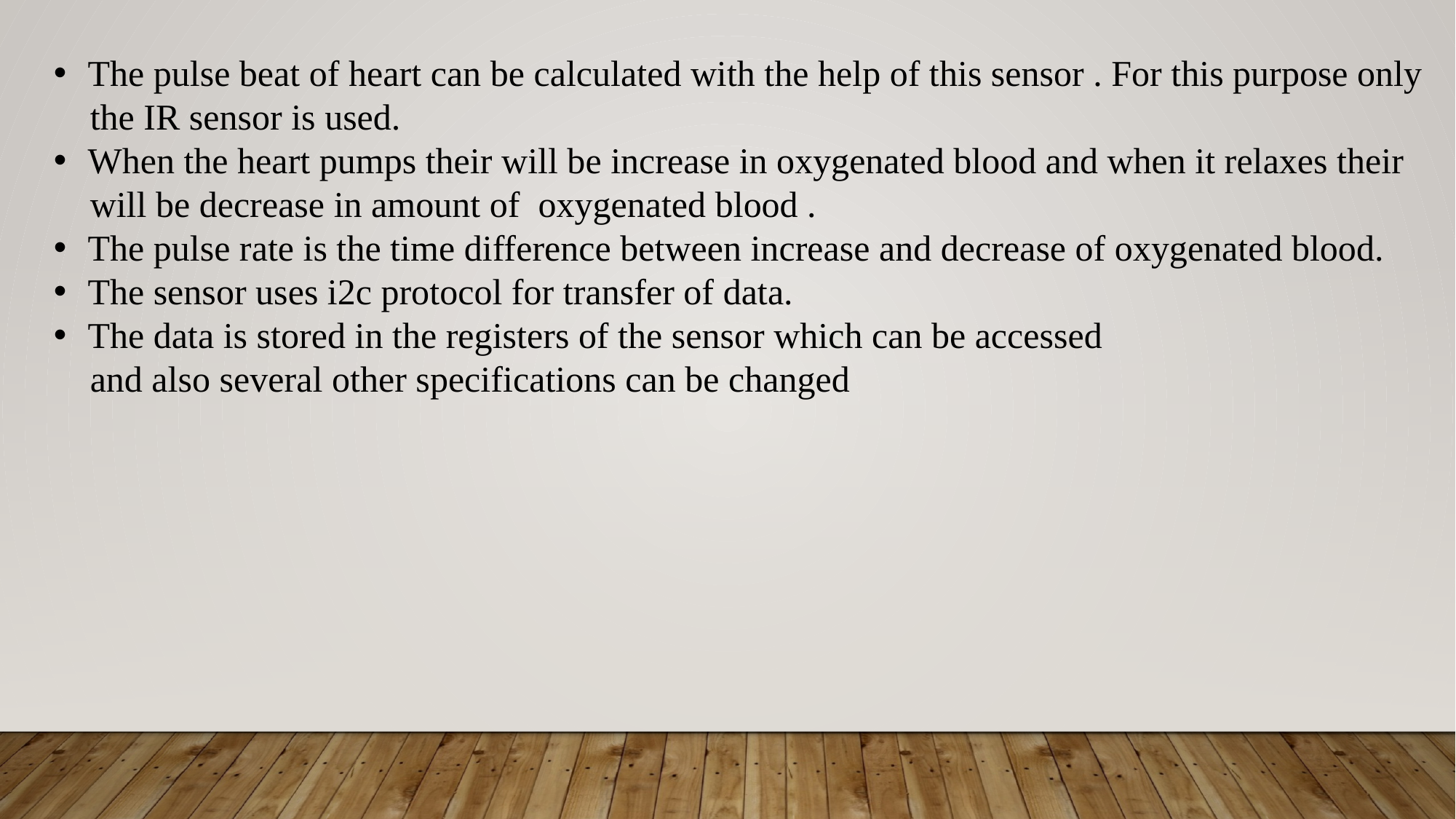

The pulse beat of heart can be calculated with the help of this sensor . For this purpose only
    the IR sensor is used.
When the heart pumps their will be increase in oxygenated blood and when it relaxes their
    will be decrease in amount of  oxygenated blood .
The pulse rate is the time difference between increase and decrease of oxygenated blood.
The sensor uses i2c protocol for transfer of data.
The data is stored in the registers of the sensor which can be accessed
    and also several other specifications can be changed